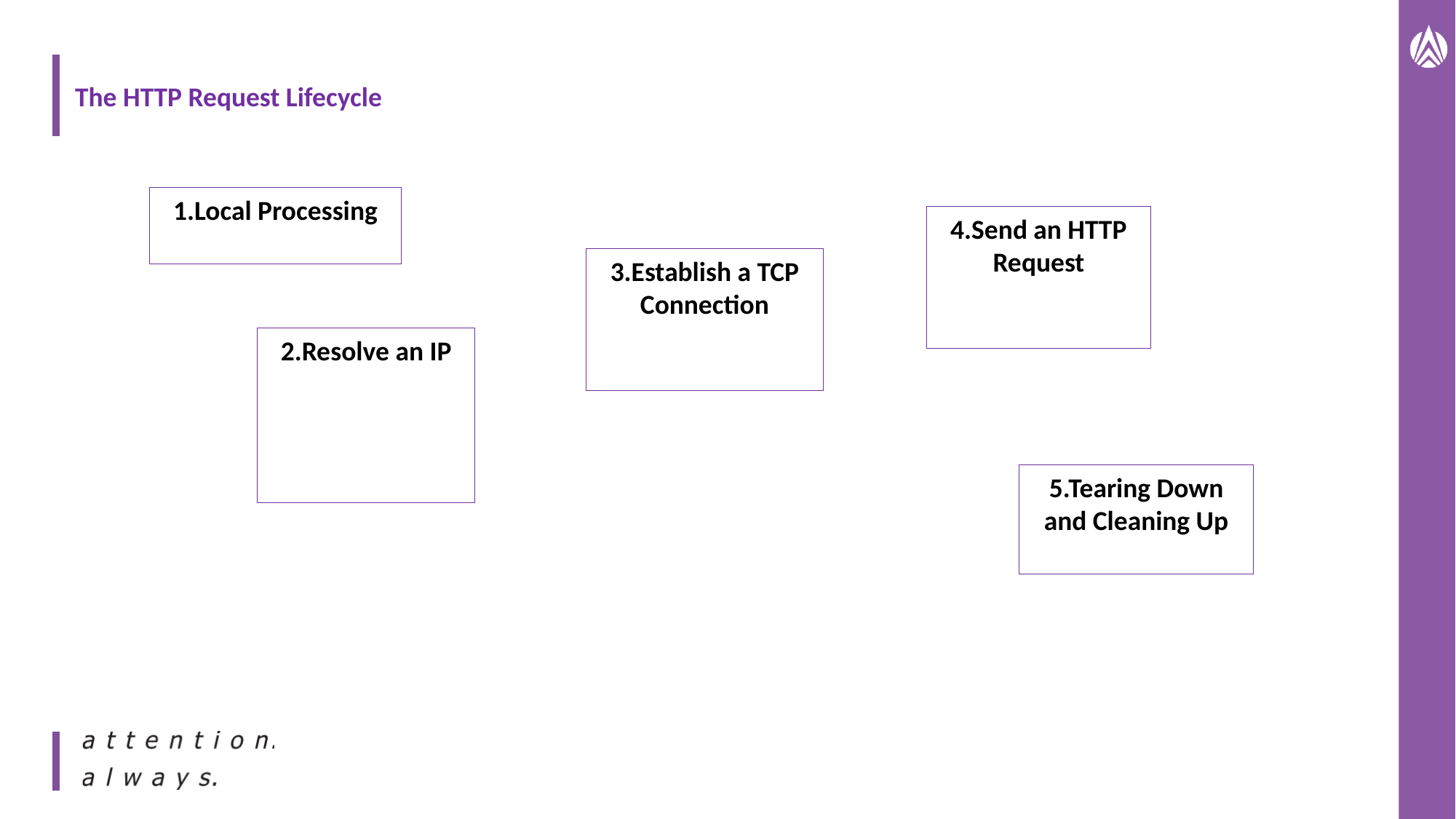

The HTTP Request Lifecycle

#
1.Local Processing

4.Send an HTTP Request

3.Establish a TCP Connection

2.Resolve an IP

5.Tearing Down and Cleaning Up